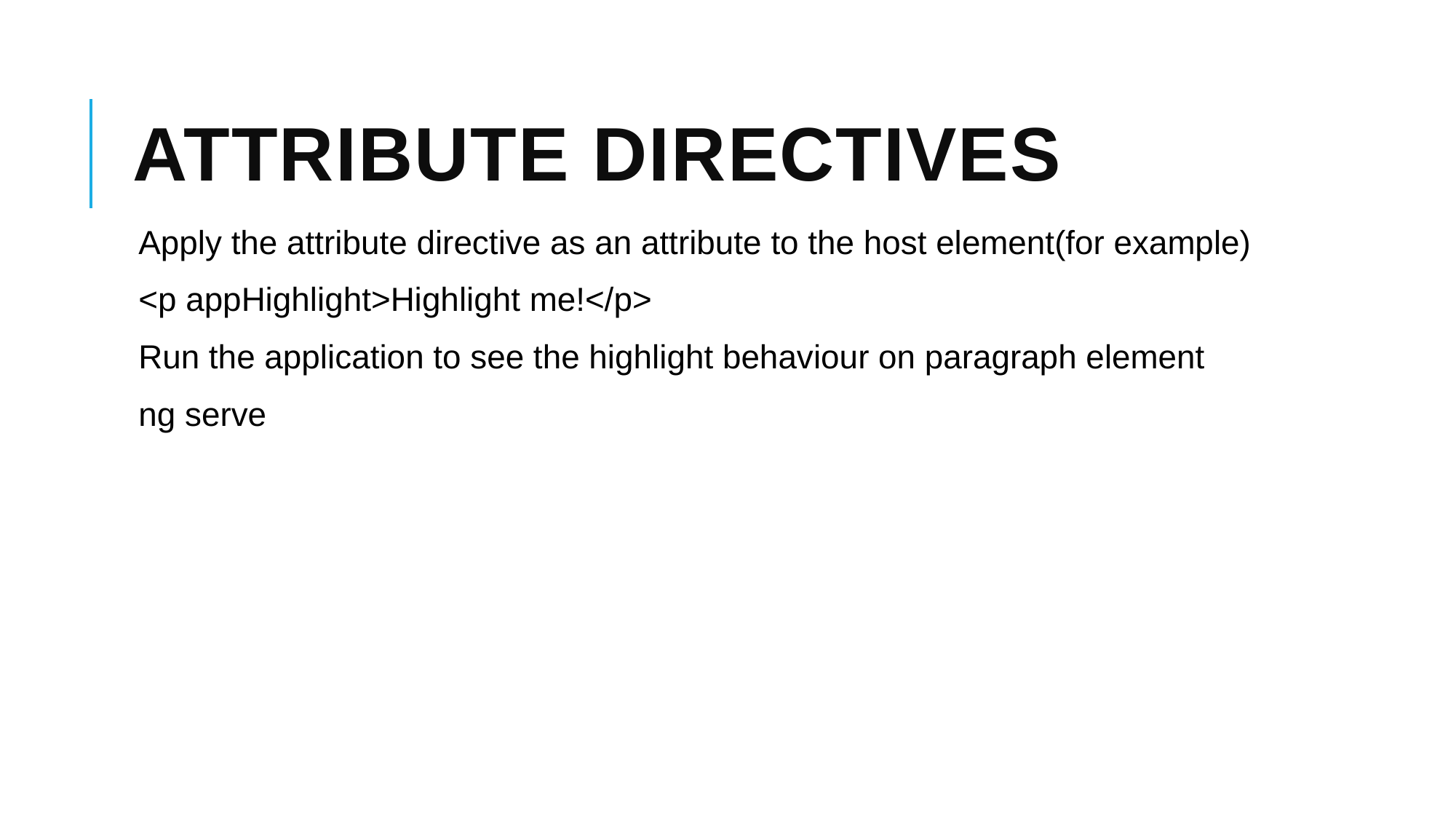

# attribute directives
Apply the attribute directive as an attribute to the host element(for example)
<p appHighlight>Highlight me!</p>
Run the application to see the highlight behaviour on paragraph element
ng serve